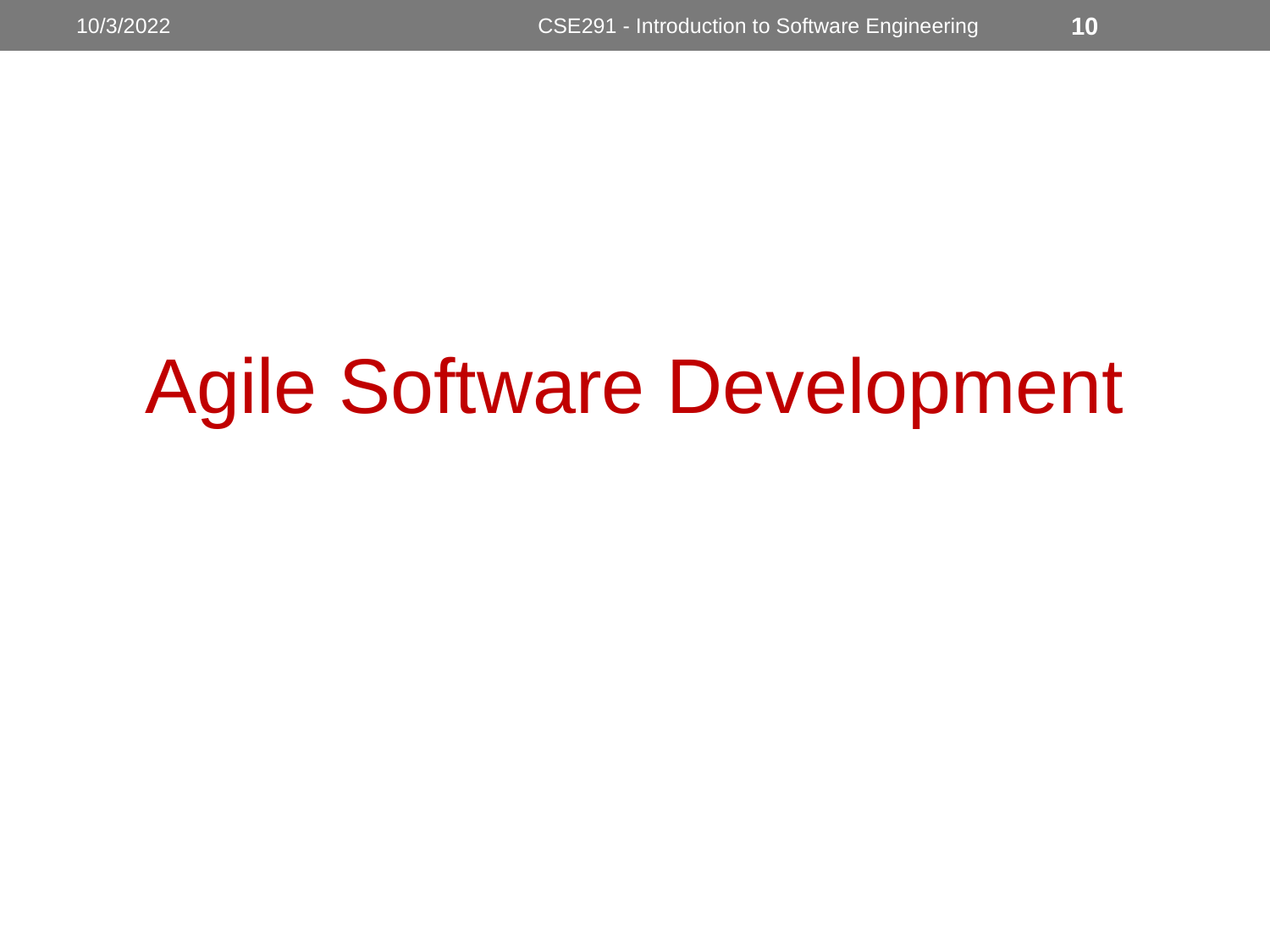

10/3/2022
CSE291 - Introduction to Software Engineering
10

Agile Software Development